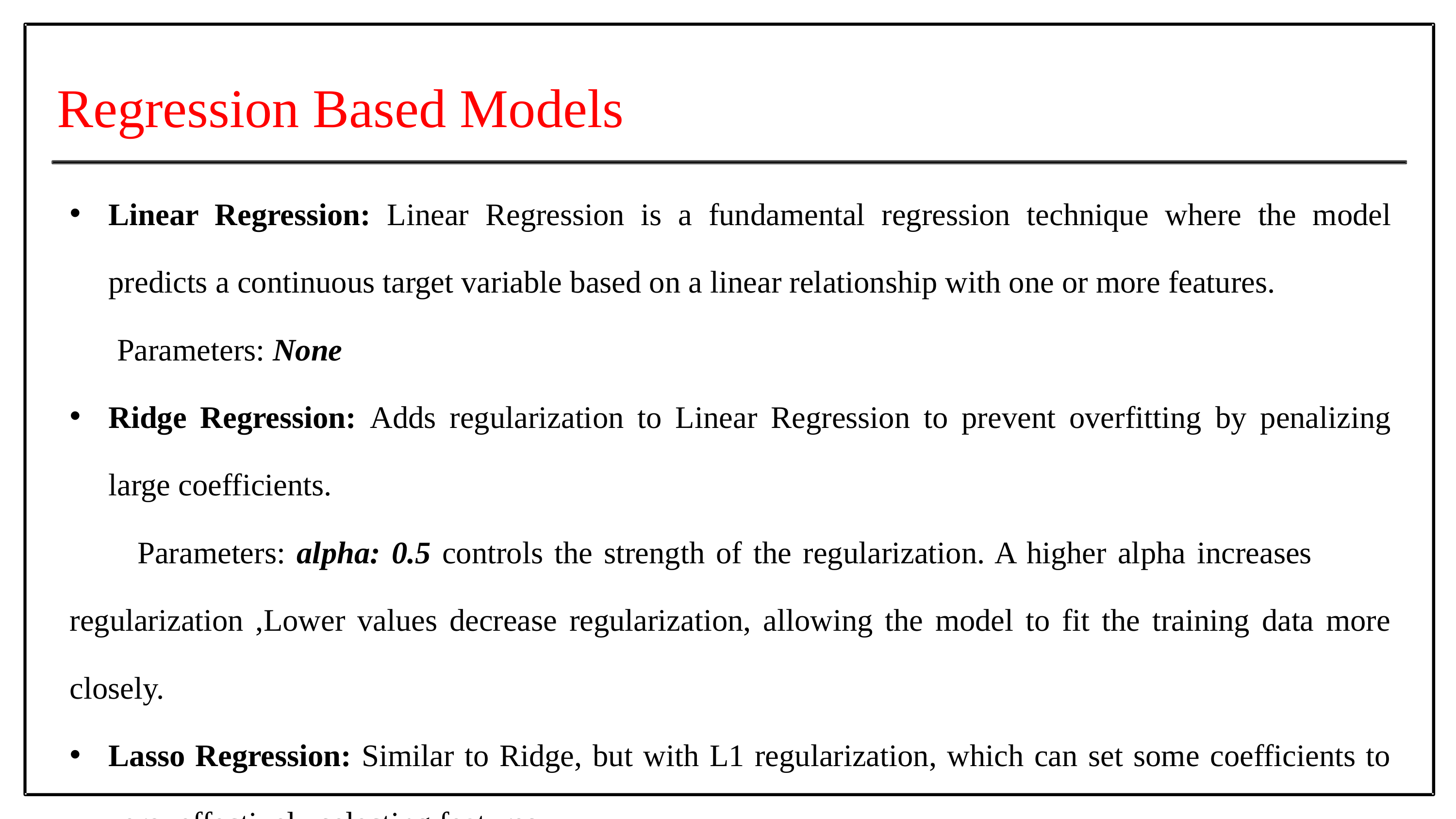

Regression Based Models

Linear Regression: Linear Regression is a fundamental regression technique where the model predicts a continuous target variable based on a linear relationship with one or more features.
      Parameters: None
Ridge Regression: Adds regularization to Linear Regression to prevent overfitting by penalizing large coefficients.
      Parameters: alpha: 0.5 controls the strength of the regularization. A higher alpha increases        regularization ,Lower values decrease regularization, allowing the model to fit the training data more closely.
Lasso Regression: Similar to Ridge, but with L1 regularization, which can set some coefficients to zero, effectively selecting features.
      Parameters: alpha: 0.5